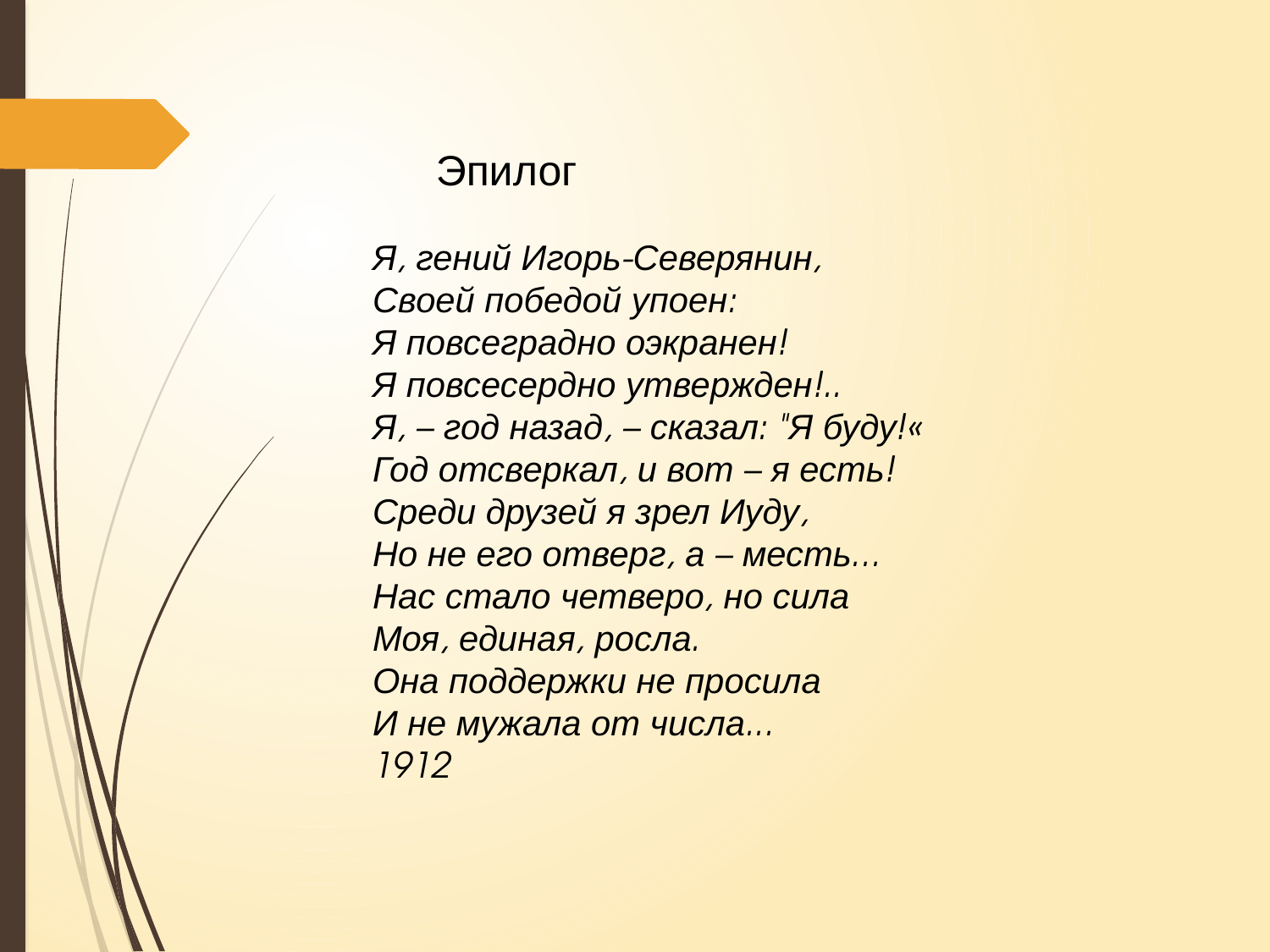

Эпилог
Я, гений Игорь-Северянин,
Своей победой упоен:
Я повсеградно оэкранен!
Я повсесердно утвержден!..
Я, – год назад, – сказал: "Я буду!«
Год отсверкал, и вот – я есть!
Среди друзей я зрел Иуду,
Но не его отверг, а – месть...
Нас стало четверо, но сила
Моя, единая, росла.
Она поддержки не просила
И не мужала от числа...
1912